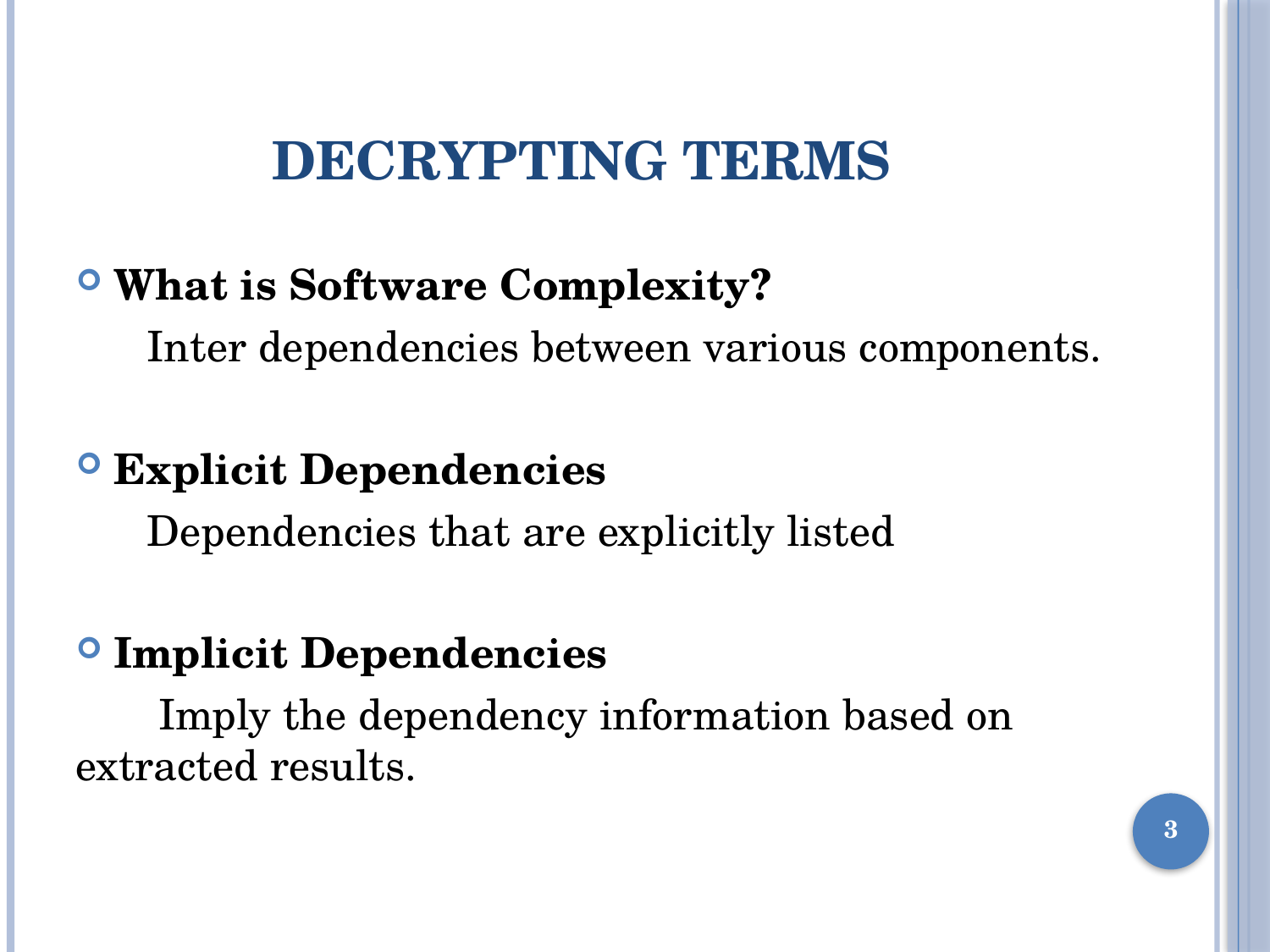

# Decrypting Terms

What is Software Complexity?
      Inter dependencies between various components.

Explicit Dependencies
      Dependencies that are explicitly listed

Implicit Dependencies
       Imply the dependency information based on extracted results.

3